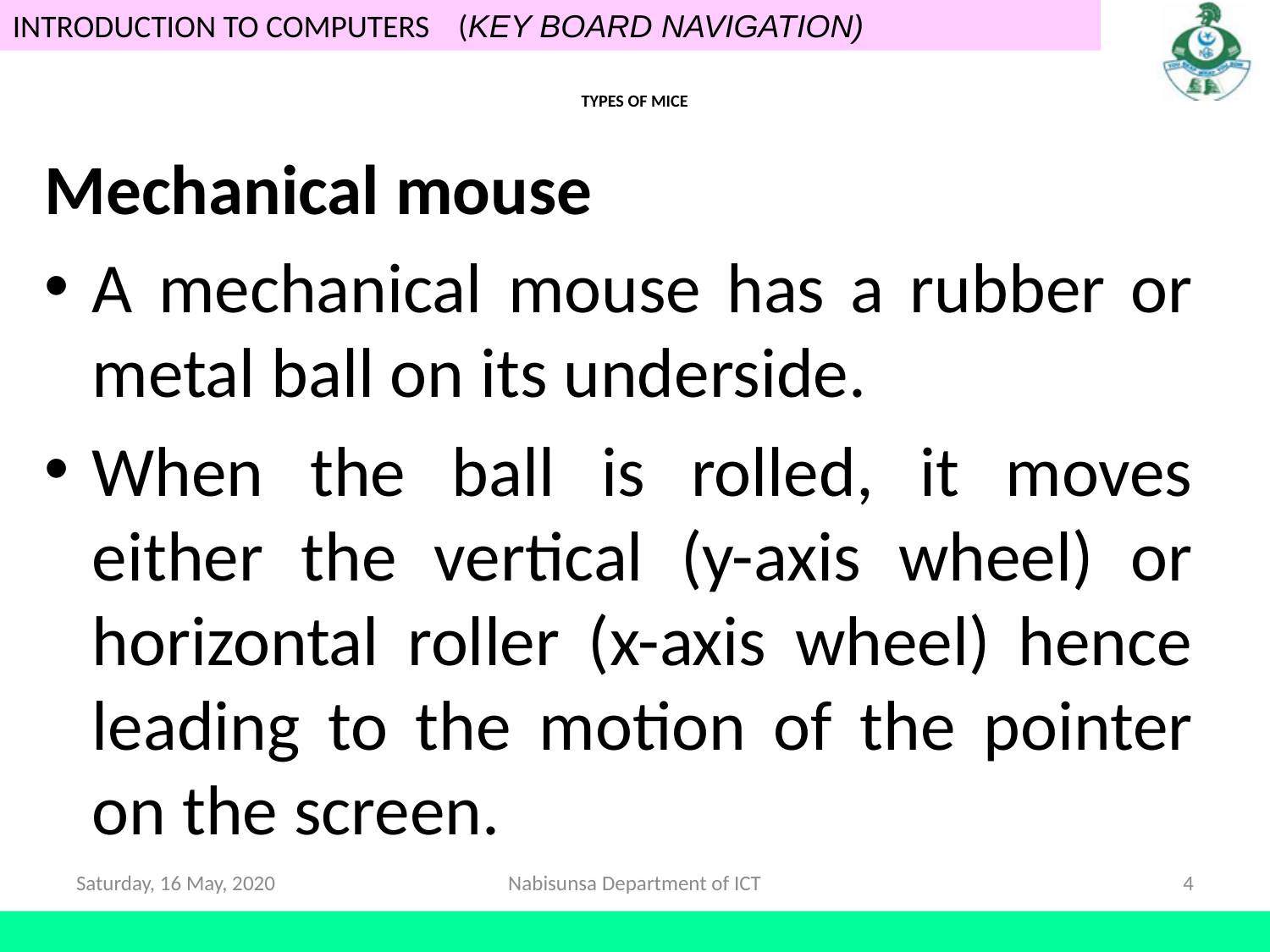

# TYPES OF MICE
Mechanical mouse
A mechanical mouse has a rubber or metal ball on its underside.
When the ball is rolled, it moves either the vertical (y-axis wheel) or horizontal roller (x-axis wheel) hence leading to the motion of the pointer on the screen.

Saturday, 16 May, 2020
Nabisunsa Department of ICT
4